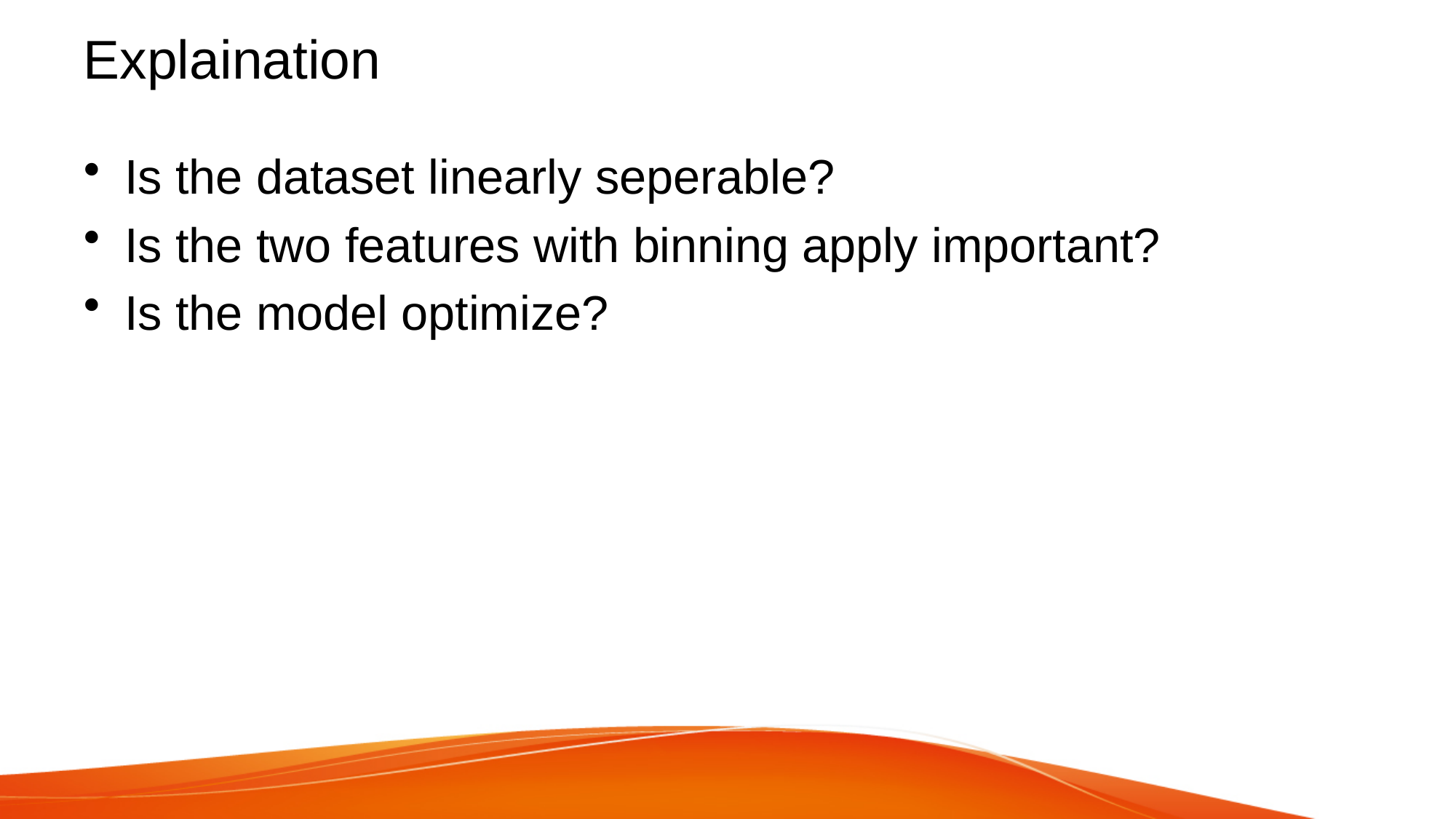

# Explaination
Is the dataset linearly seperable?
Is the two features with binning apply important?
Is the model optimize?